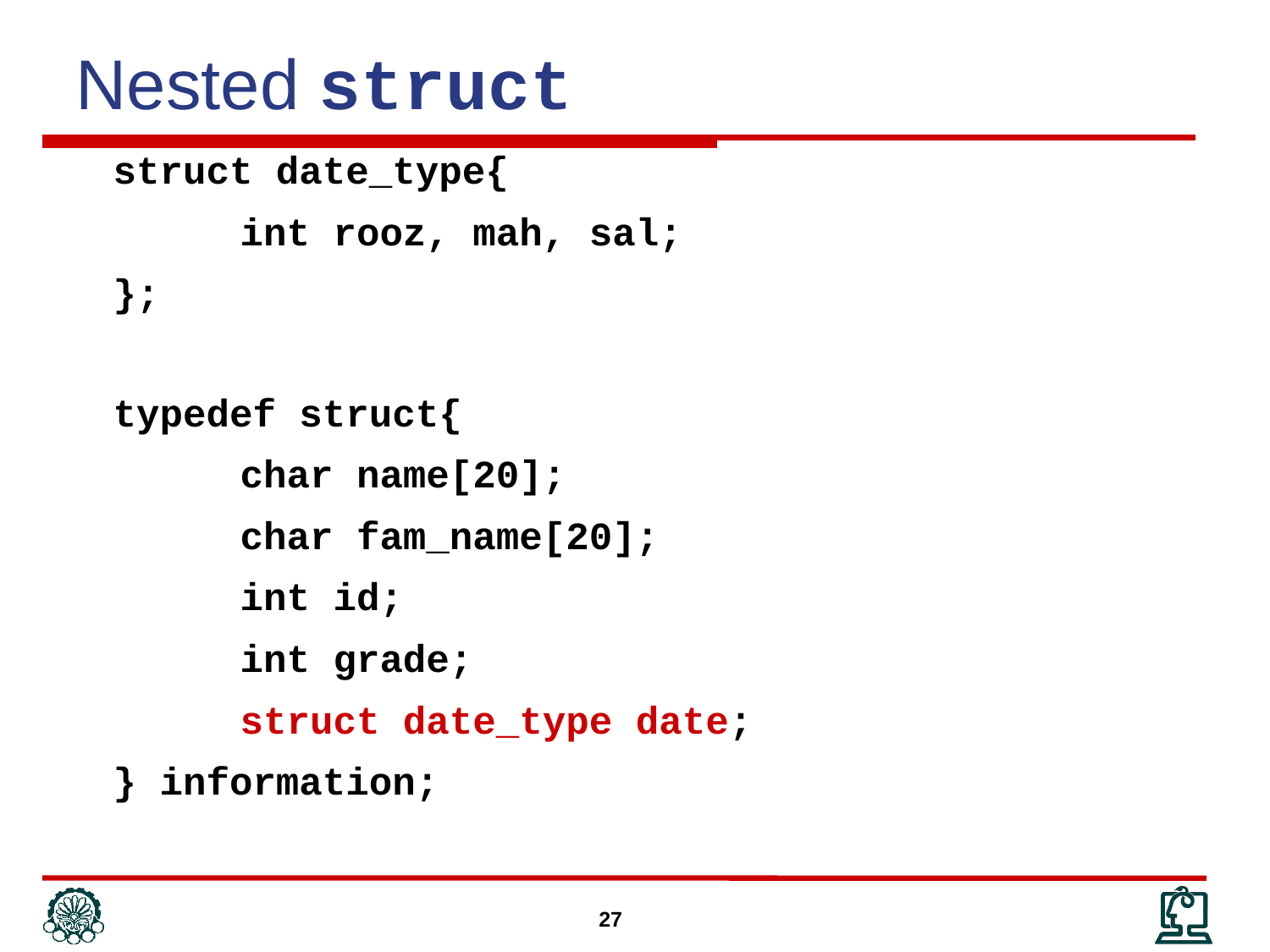

Nested struct
	struct date_type{
		int rooz, mah, sal;
	};

	typedef struct{
		char name[20];
		char fam_name[20];
		int id;
		int grade;
		struct date_type date;
	} information;

27